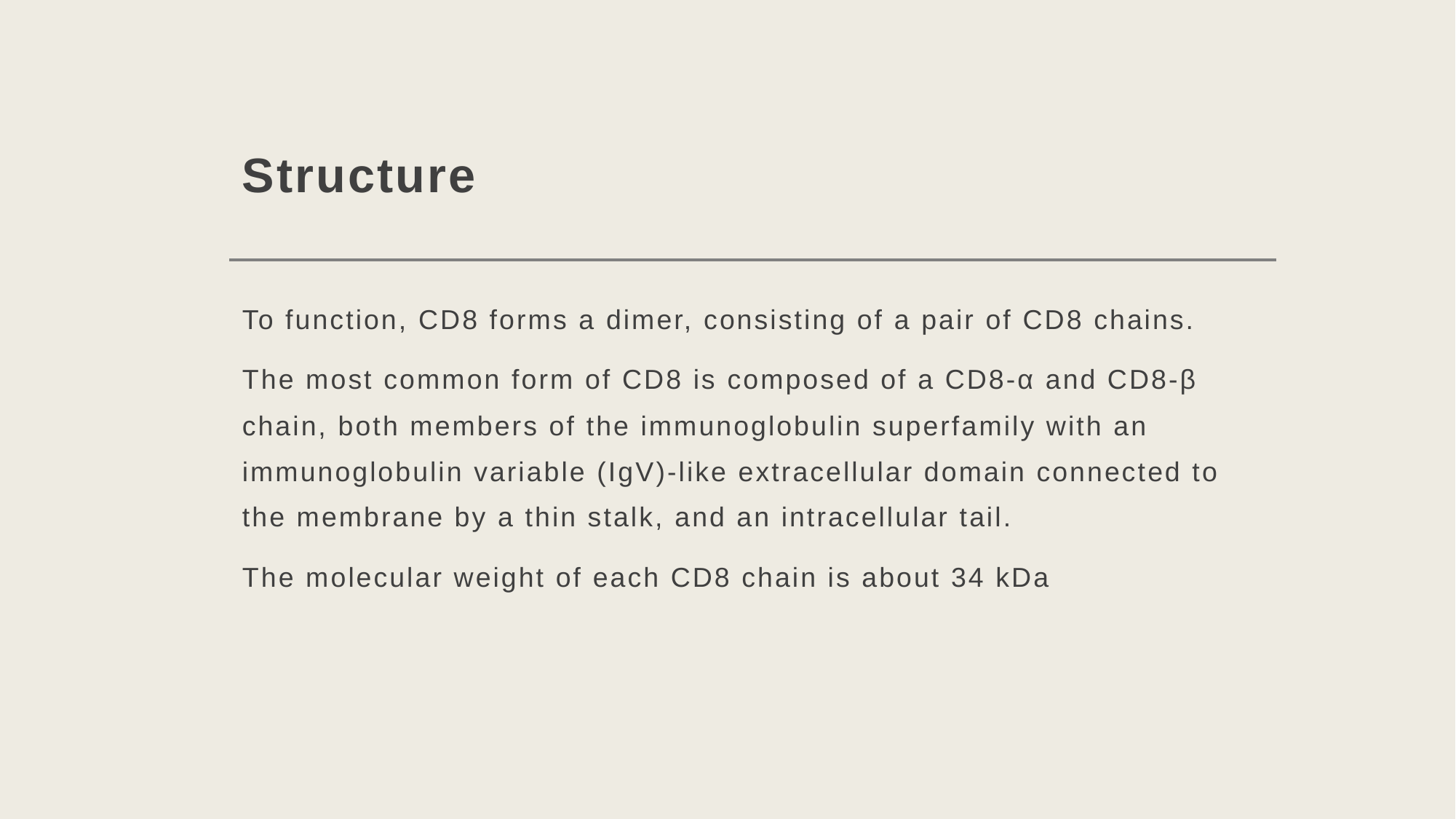

# Structure
To function, CD8 forms a dimer, consisting of a pair of CD8 chains.
The most common form of CD8 is composed of a CD8-α and CD8-β chain, both members of the immunoglobulin superfamily with an immunoglobulin variable (IgV)-like extracellular domain connected to the membrane by a thin stalk, and an intracellular tail.
The molecular weight of each CD8 chain is about 34 kDa